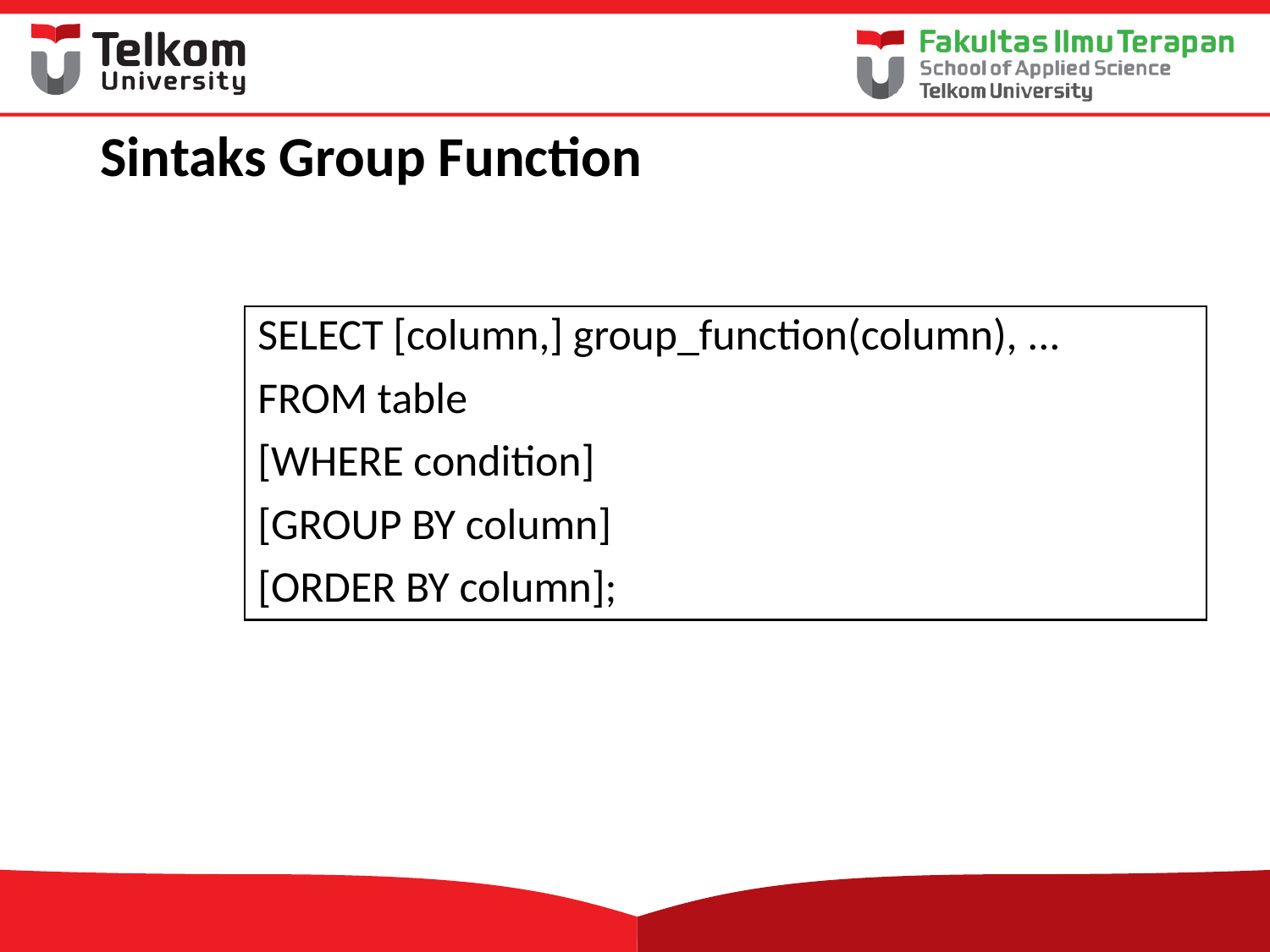

# Sintaks Group Function
SELECT [column,] group_function(column), ...
FROM table
[WHERE condition]
[GROUP BY column]
[ORDER BY column];